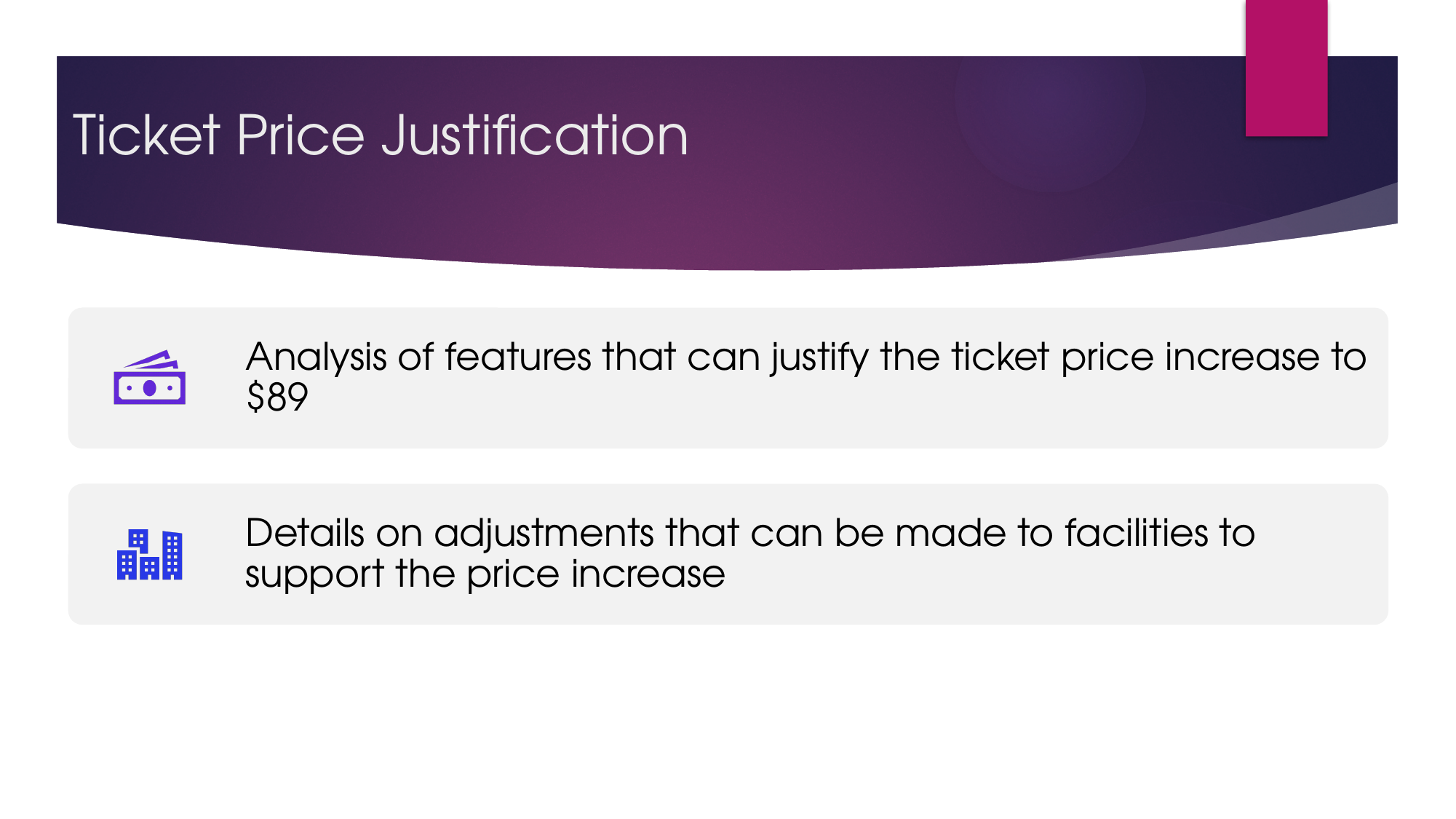

# Ticket Price Justification
Analysis of features that can justify the ticket price increase to $89
Details on adjustments that can be made to facilities to support the price increase